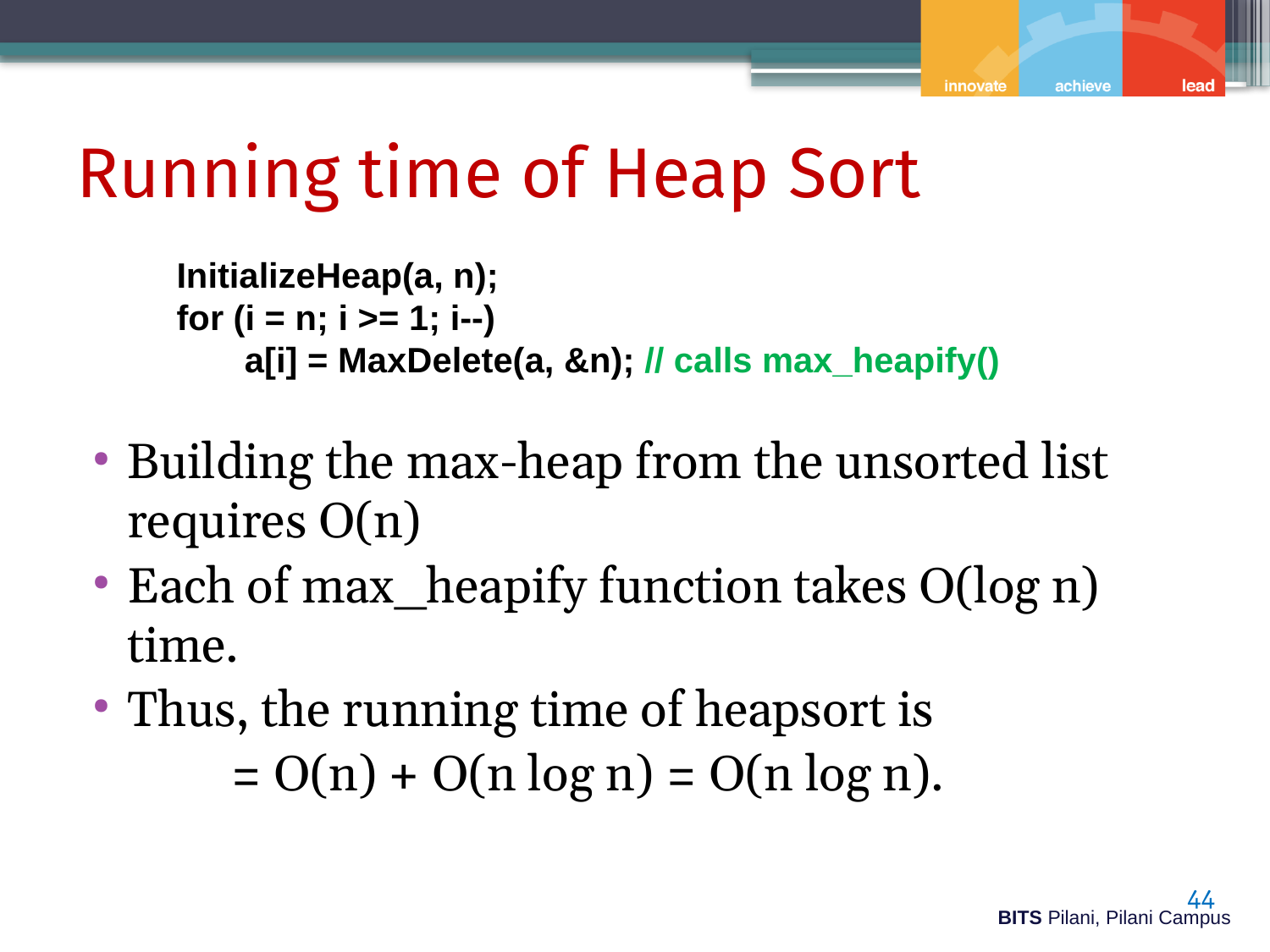

# Running time of Heap Sort
InitializeHeap(a, n);
for (i = n; i >= 1; i--)
       a[i] = MaxDelete(a, &n); // calls max_heapify()
Building the max-heap from the unsorted list requires O(n)
Each of max_heapify function takes O(log n) time.
Thus, the running time of heapsort is
	 = O(n) + O(n log n) = O(n log n).
44